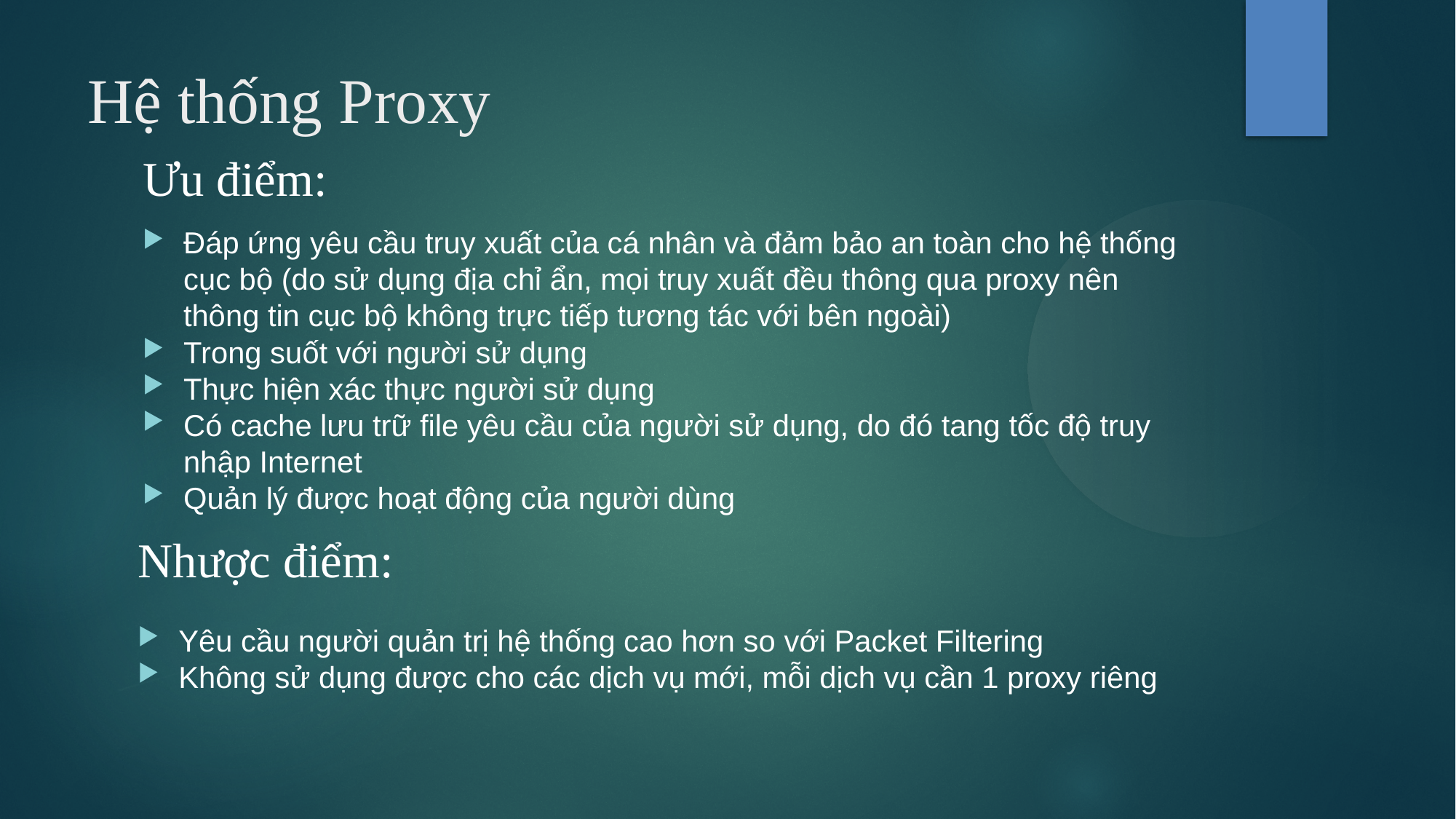

Hệ thống Proxy

| Ưu điểm: |
| --- |

Đáp ứng yêu cầu truy xuất của cá nhân và đảm bảo an toàn cho hệ thống cục bộ (do sử dụng địa chỉ ẩn, mọi truy xuất đều thông qua proxy nên thông tin cục bộ không trực tiếp tương tác với bên ngoài)
Trong suốt với người sử dụng
Thực hiện xác thực người sử dụng
Có cache lưu trữ file yêu cầu của người sử dụng, do đó tang tốc độ truy nhập Internet
Quản lý được hoạt động của người dùng

| Nhược điểm: |
| --- |

Yêu cầu người quản trị hệ thống cao hơn so với Packet Filtering
Không sử dụng được cho các dịch vụ mới, mỗi dịch vụ cần 1 proxy riêng